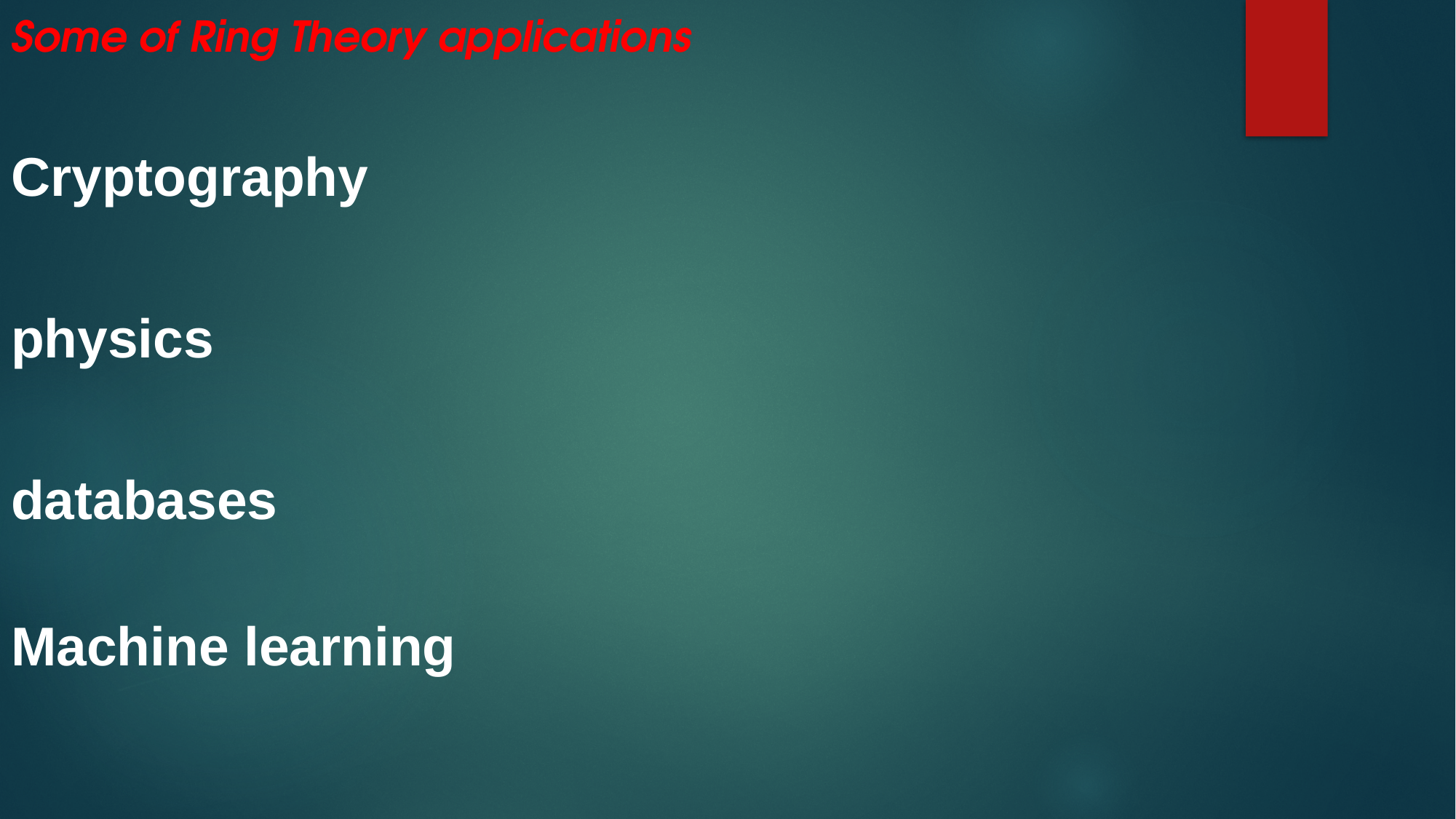

Some of Ring Theory applications

Cryptography

physics

databases

Machine learning